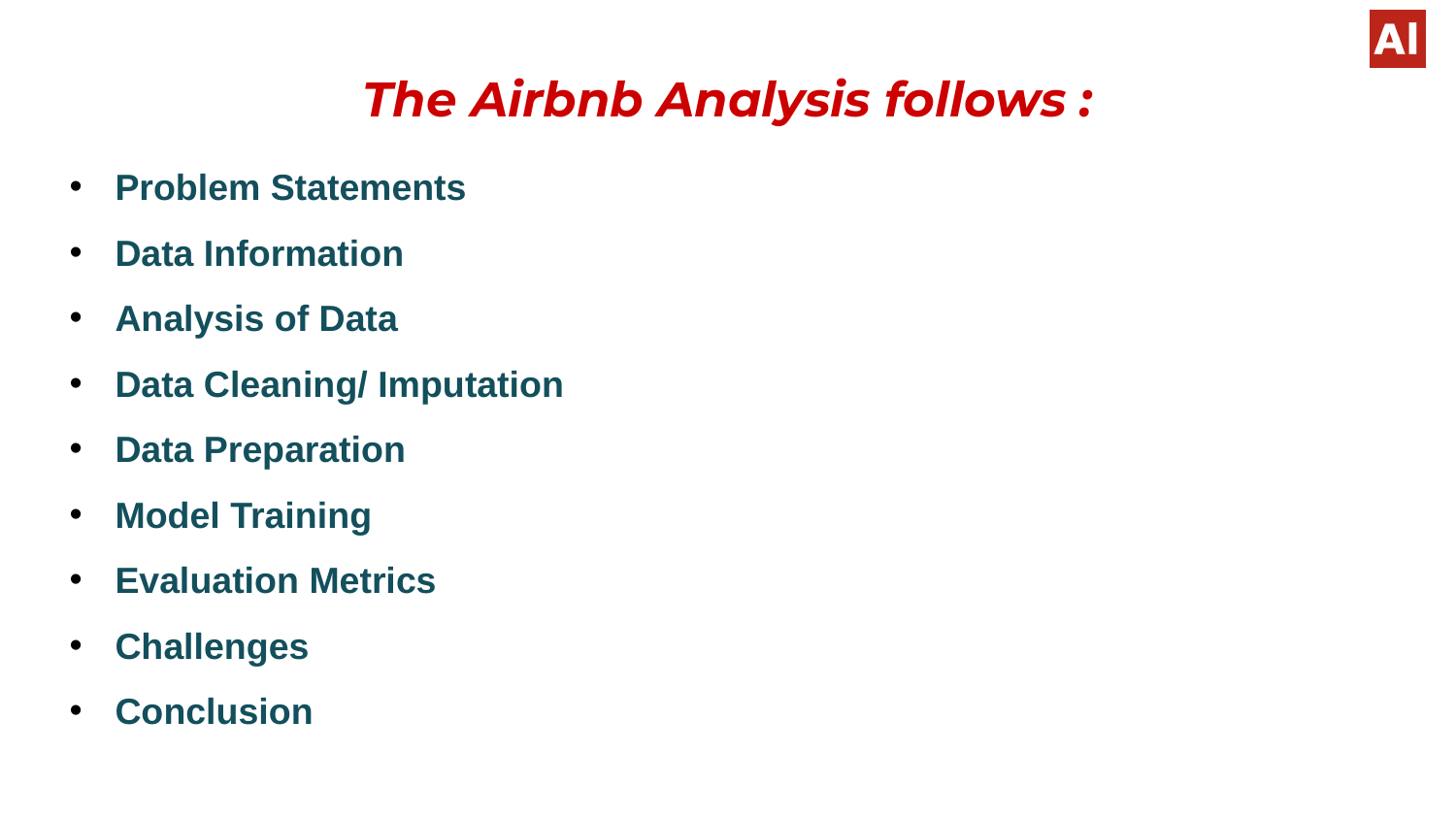

The Airbnb Analysis follows :
#
Problem Statements
Data Information
Analysis of Data
Data Cleaning/ Imputation
Data Preparation
Model Training
Evaluation Metrics
Challenges
Conclusion